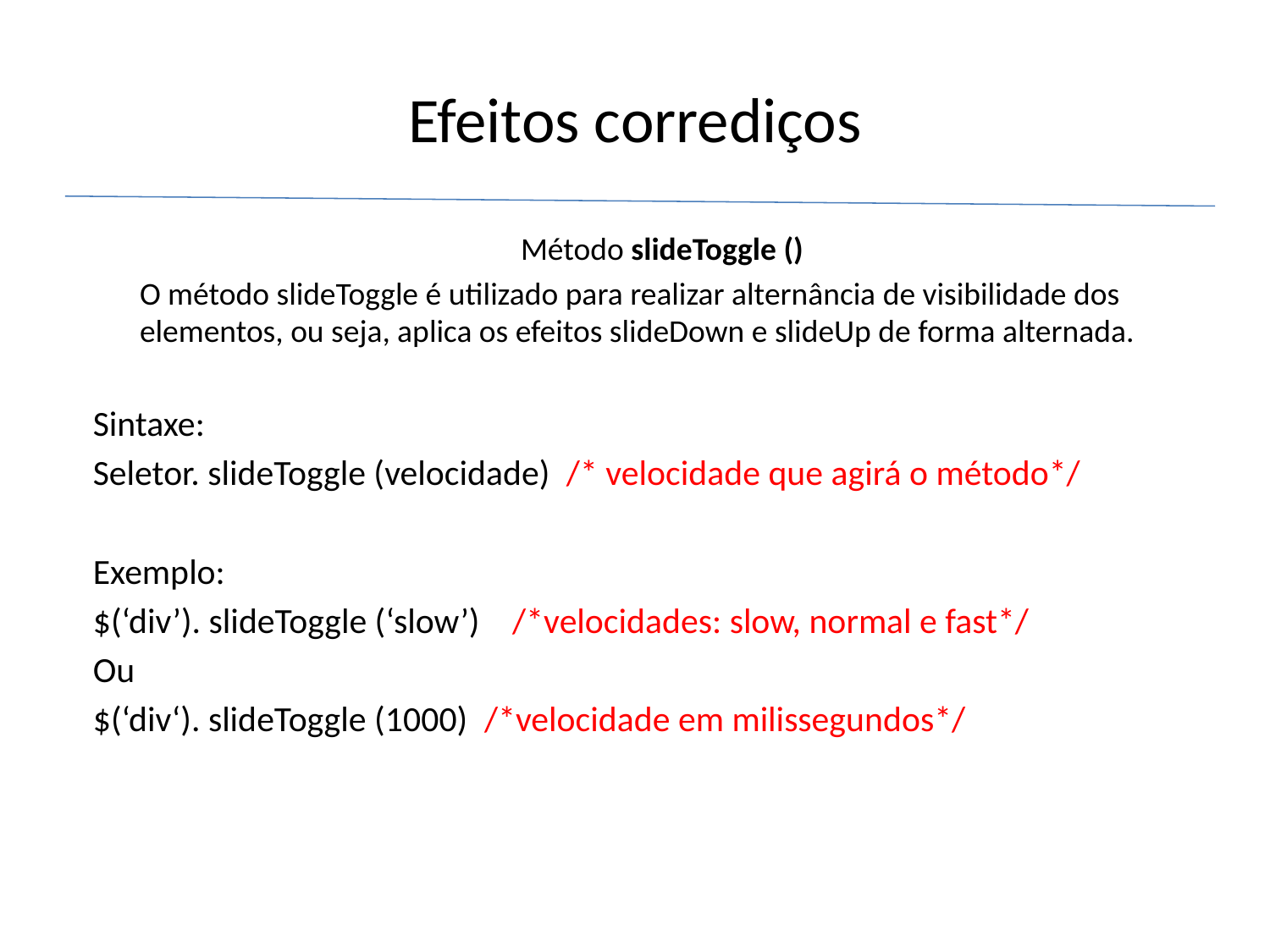

# Efeitos corrediços
			Método slideToggle ()
O método slideToggle é utilizado para realizar alternância de visibilidade dos elementos, ou seja, aplica os efeitos slideDown e slideUp de forma alternada.

Sintaxe:
Seletor. slideToggle (velocidade)  /* velocidade que agirá o método*/

Exemplo:
$(‘div’). slideToggle (‘slow’)    /*velocidades: slow, normal e fast*/
Ou
$(‘div‘). slideToggle (1000)  /*velocidade em milissegundos*/